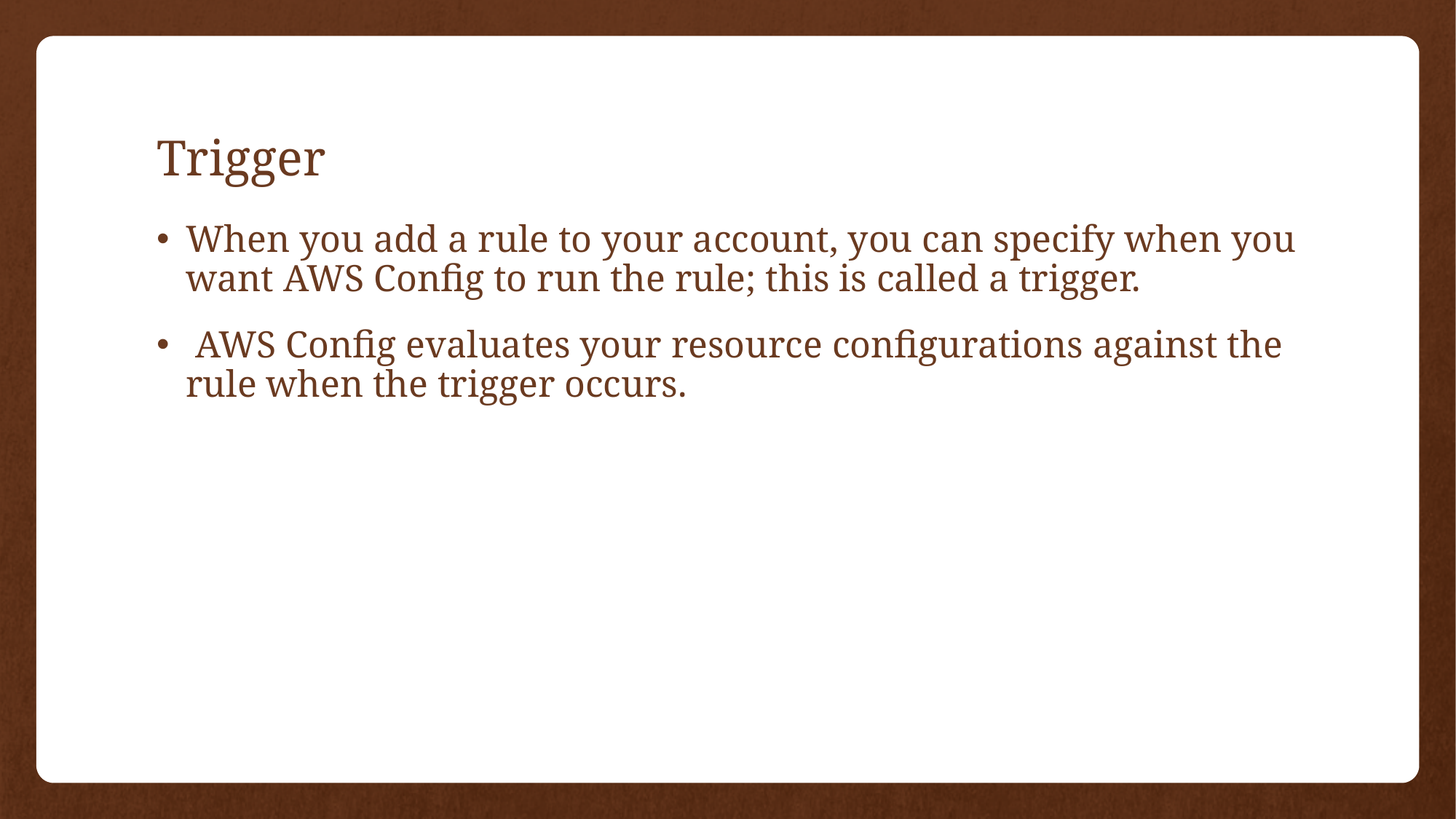

# Trigger
When you add a rule to your account, you can specify when you want AWS Config to run the rule; this is called a trigger.
 AWS Config evaluates your resource configurations against the rule when the trigger occurs.